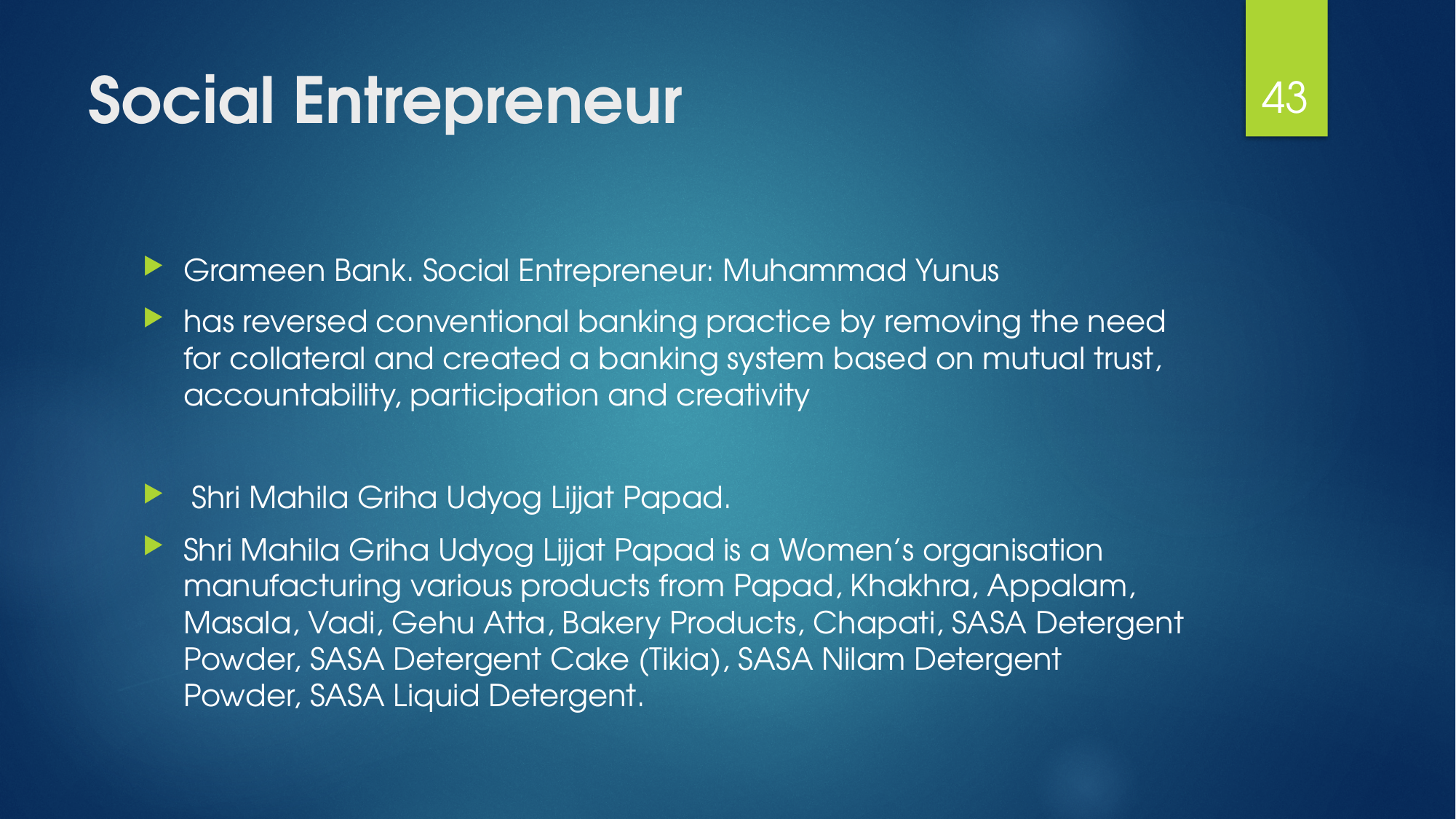

43
# Social Entrepreneur
Grameen Bank. Social Entrepreneur: Muhammad Yunus
has reversed conventional banking practice by removing the need for collateral and created a banking system based on mutual trust, accountability, participation and creativity

 Shri Mahila Griha Udyog Lijjat Papad.
Shri Mahila Griha Udyog Lijjat Papad is a Women’s organisation manufacturing various products from Papad, Khakhra, Appalam, Masala, Vadi, Gehu Atta, Bakery Products, Chapati, SASA Detergent Powder, SASA Detergent Cake (Tikia), SASA Nilam Detergent Powder, SASA Liquid Detergent.